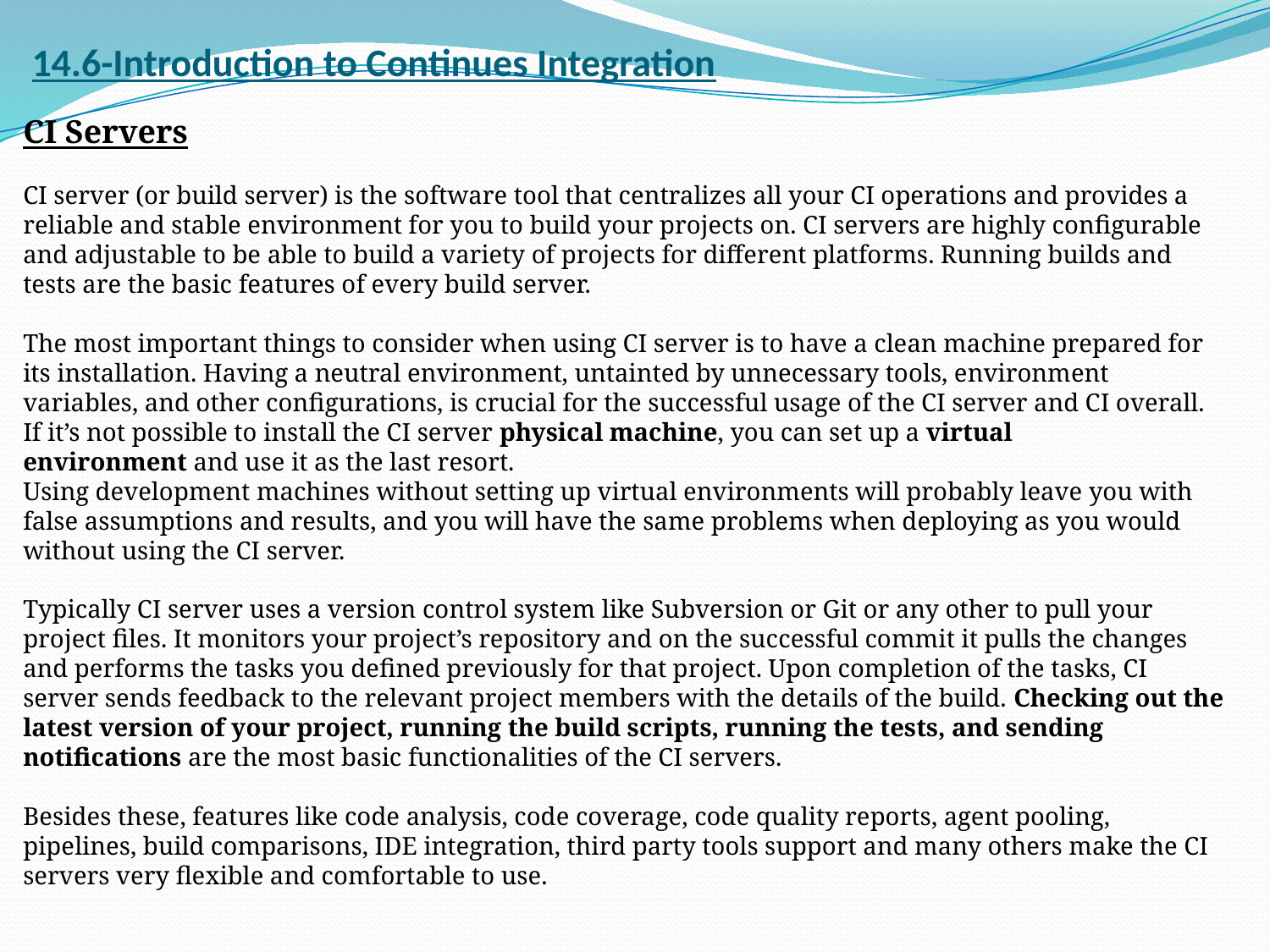

# 14.6-Introduction to Continues Integration

CI Servers

CI server (or build server) is the software tool that centralizes all your CI operations and provides a reliable and stable environment for you to build your projects on. CI servers are highly configurable and adjustable to be able to build a variety of projects for different platforms. Running builds and tests are the basic features of every build server.

The most important things to consider when using CI server is to have a clean machine prepared for its installation. Having a neutral environment, untainted by unnecessary tools, environment variables, and other configurations, is crucial for the successful usage of the CI server and CI overall. If it’s not possible to install the CI server physical machine, you can set up a virtual environment and use it as the last resort.
Using development machines without setting up virtual environments will probably leave you with false assumptions and results, and you will have the same problems when deploying as you would without using the CI server.

Typically CI server uses a version control system like Subversion or Git or any other to pull your project files. It monitors your project’s repository and on the successful commit it pulls the changes and performs the tasks you defined previously for that project. Upon completion of the tasks, CI server sends feedback to the relevant project members with the details of the build. Checking out the latest version of your project, running the build scripts, running the tests, and sending notifications are the most basic functionalities of the CI servers.

Besides these, features like code analysis, code coverage, code quality reports, agent pooling, pipelines, build comparisons, IDE integration, third party tools support and many others make the CI servers very flexible and comfortable to use.